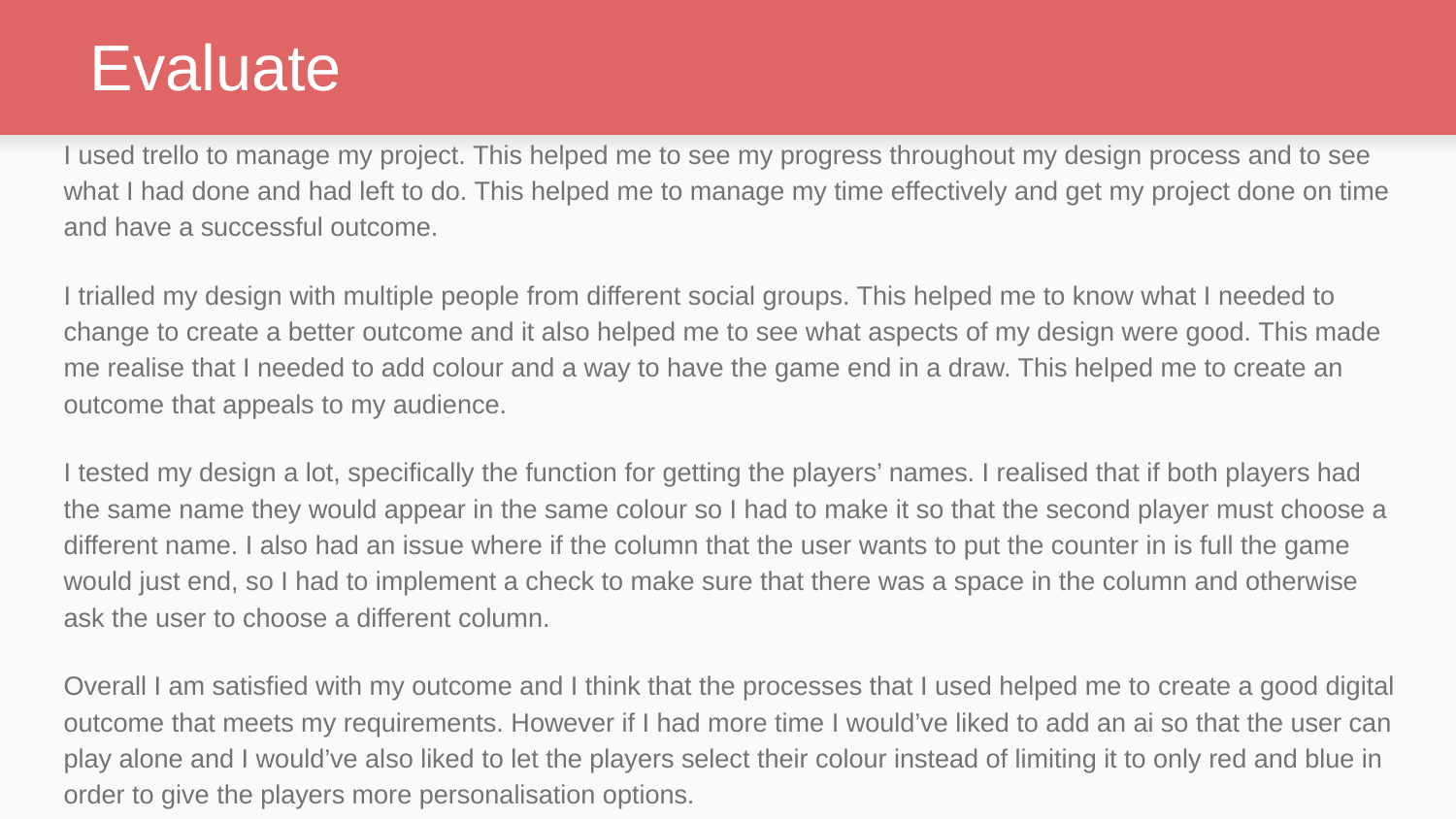

# Evaluate
I used trello to manage my project. This helped me to see my progress throughout my design process and to see what I had done and had left to do. This helped me to manage my time effectively and get my project done on time and have a successful outcome.
I trialled my design with multiple people from different social groups. This helped me to know what I needed to change to create a better outcome and it also helped me to see what aspects of my design were good. This made me realise that I needed to add colour and a way to have the game end in a draw. This helped me to create an outcome that appeals to my audience.
I tested my design a lot, specifically the function for getting the players’ names. I realised that if both players had the same name they would appear in the same colour so I had to make it so that the second player must choose a different name. I also had an issue where if the column that the user wants to put the counter in is full the game would just end, so I had to implement a check to make sure that there was a space in the column and otherwise ask the user to choose a different column.
Overall I am satisfied with my outcome and I think that the processes that I used helped me to create a good digital outcome that meets my requirements. However if I had more time I would’ve liked to add an ai so that the user can play alone and I would’ve also liked to let the players select their colour instead of limiting it to only red and blue in order to give the players more personalisation options.